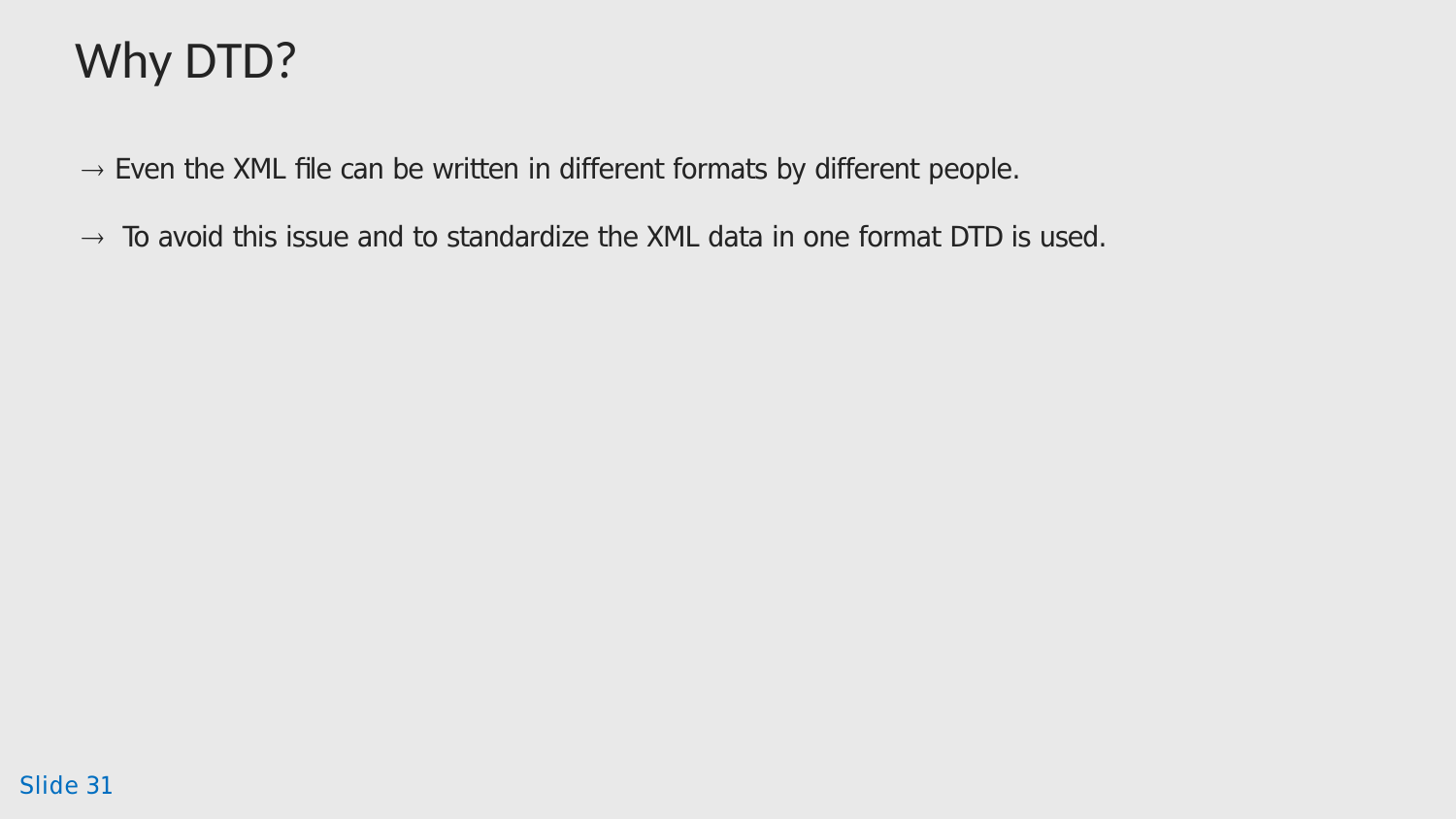

# Why DTD?
→ Even the XML file can be written in different formats by different people.

→  To avoid this issue and to standardize the XML data in one format DTD is used.
Slide 31